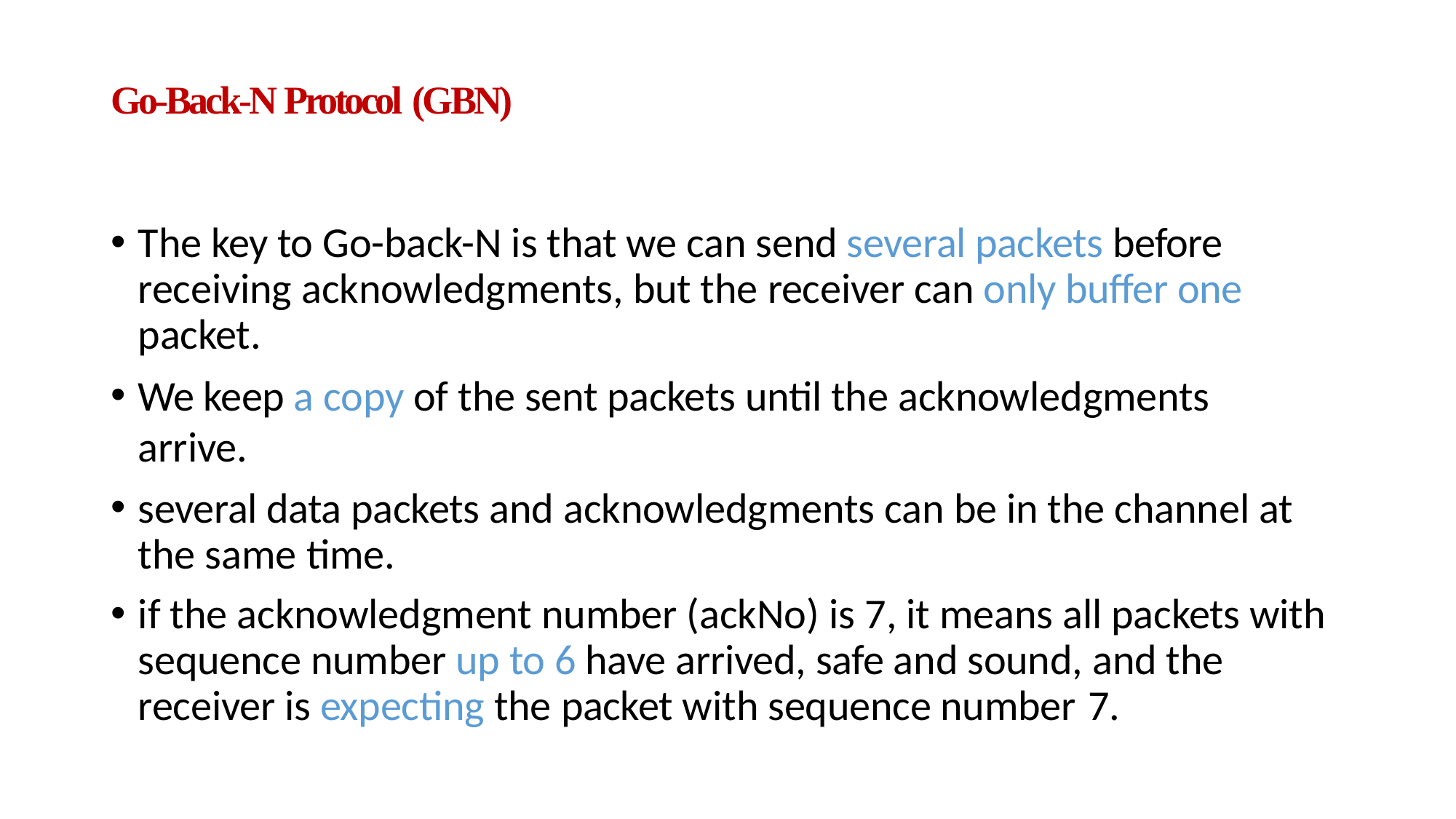

# Go-Back-N Protocol (GBN)
The key to Go-back-N is that we can send several packets before  receiving acknowledgments, but the receiver can only buffer one  packet.
We keep a copy of the sent packets until the acknowledgments arrive.
several data packets and acknowledgments can be in the channel at  the same time.
if the acknowledgment number (ackNo) is 7, it means all packets with  sequence number up to 6 have arrived, safe and sound, and the  receiver is expecting the packet with sequence number 7.